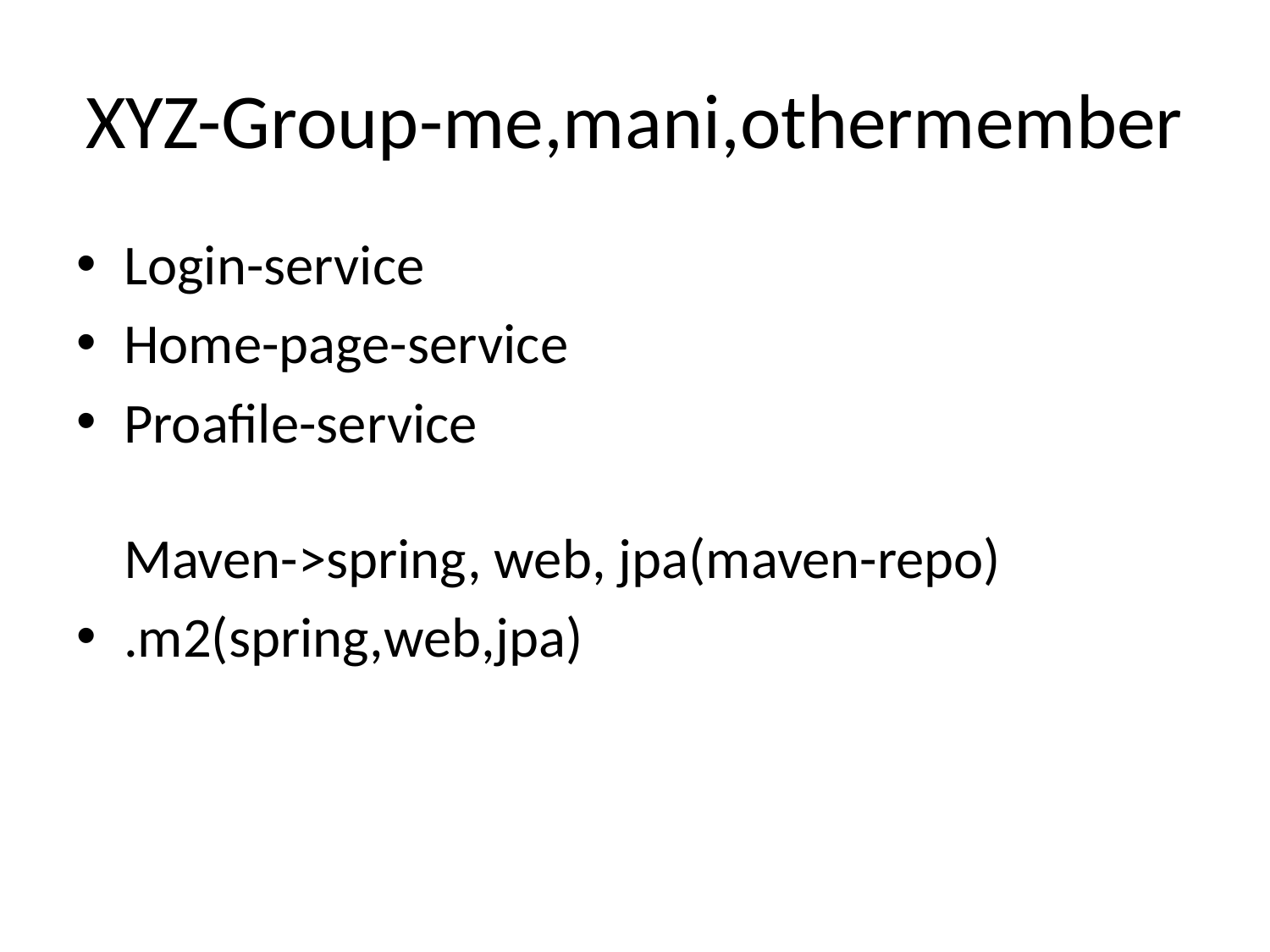

# XYZ-Group-me,mani,othermember
Login-service
Home-page-service
Proafile-service
Maven->spring, web, jpa(maven-repo)
.m2(spring,web,jpa)